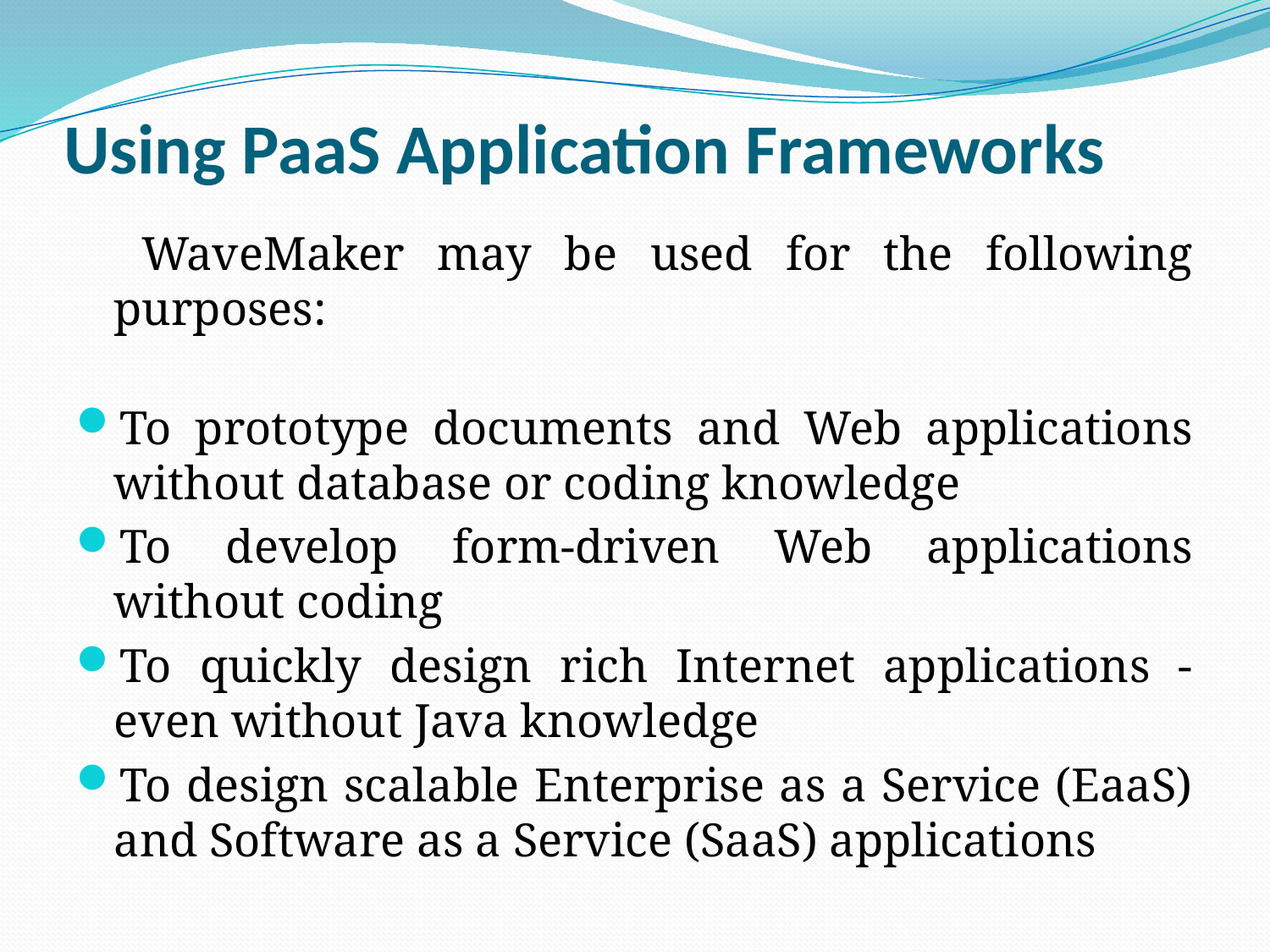

# Using PaaS Application Frameworks
  WaveMaker may be used for the following purposes:
To prototype documents and Web applications without database or coding knowledge
To develop form-driven Web applications without coding
To quickly design rich Internet applications - even without Java knowledge
To design scalable Enterprise as a Service (EaaS) and Software as a Service (SaaS) applications